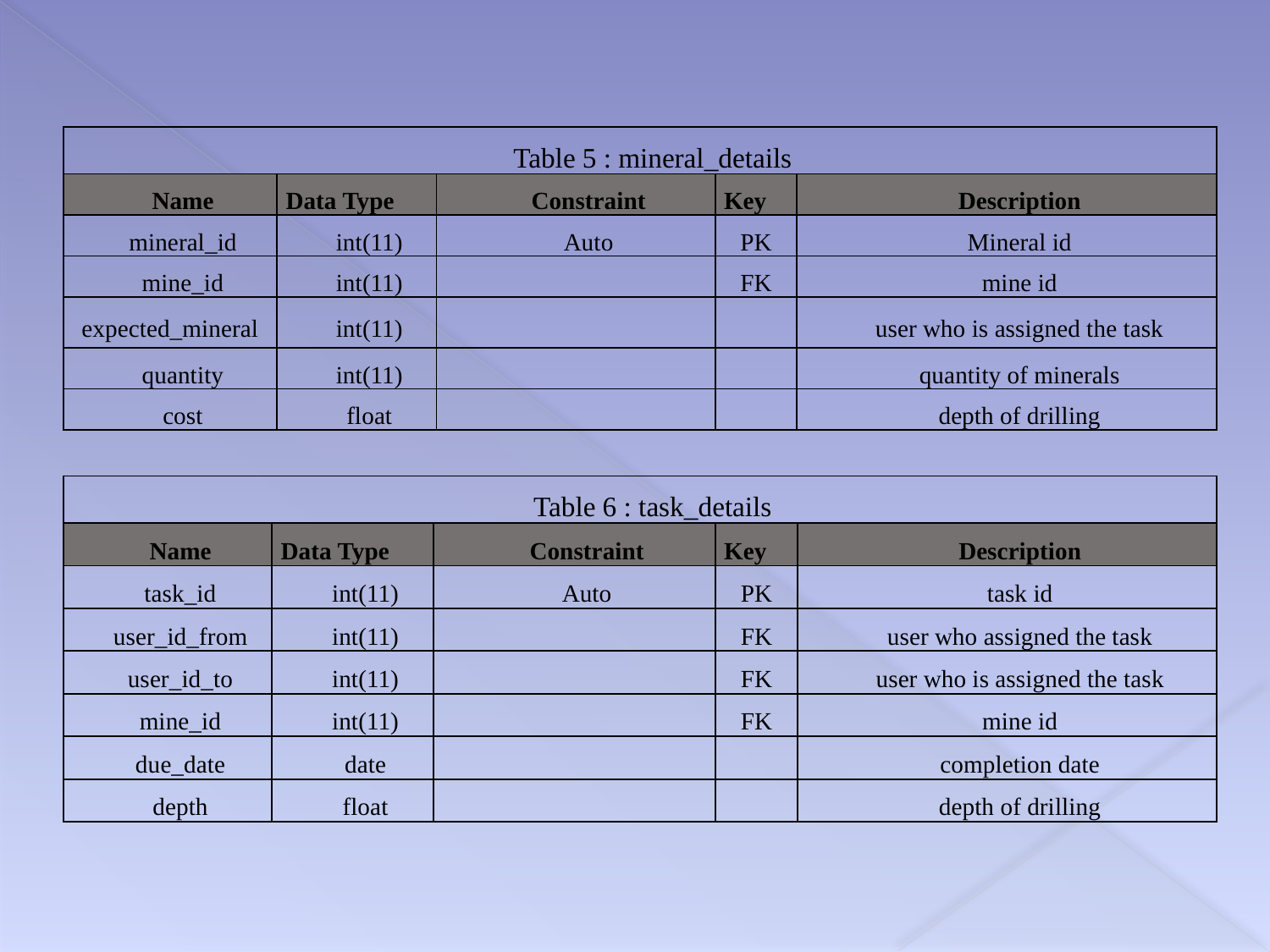

| Table 5 : mineral\_details |  |  |  |  |
| --- | --- | --- | --- | --- |
| Name | Data Type | Constraint | Key | Description |
| mineral\_id | int(11) | Auto | PK | Mineral id |
| mine\_id | int(11) |  | FK | mine id |
| expected\_mineral | int(11) |  |  | user who is assigned the task |
| quantity | int(11) |  |  | quantity of minerals |
| cost | float |  |  | depth of drilling |
| Table 6 : task\_details |  |  |  |  |
| --- | --- | --- | --- | --- |
| Name | Data Type | Constraint | Key | Description |
| task\_id | int(11) | Auto | PK | task id |
| user\_id\_from | int(11) |  | FK | user who assigned the task |
| user\_id\_to | int(11) |  | FK | user who is assigned the task |
| mine\_id | int(11) |  | FK | mine id |
| due\_date | date |  |  | completion date |
| depth | float |  |  | depth of drilling |